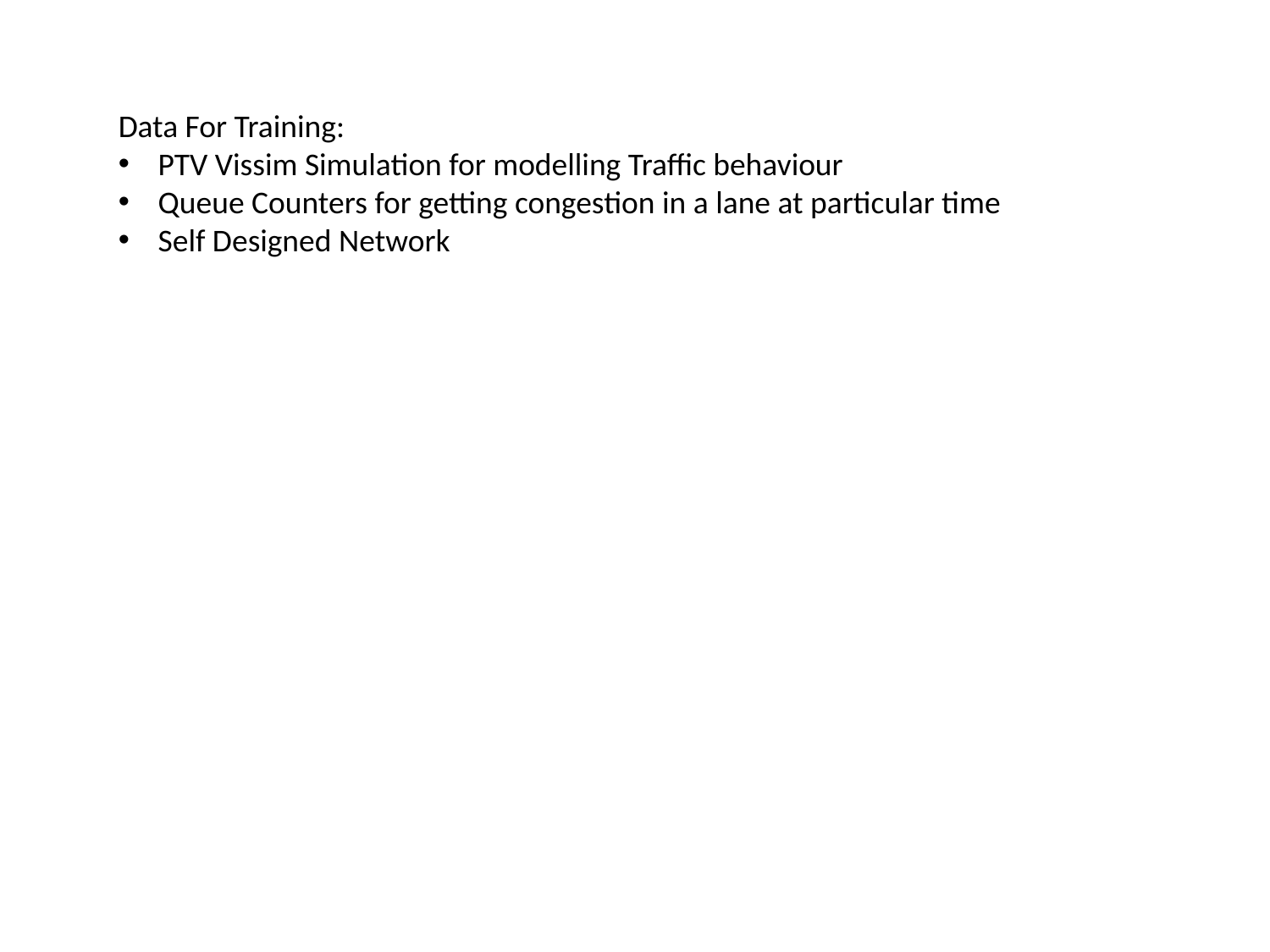

Data For Training:
PTV Vissim Simulation for modelling Traffic behaviour
Queue Counters for getting congestion in a lane at particular time
Self Designed Network